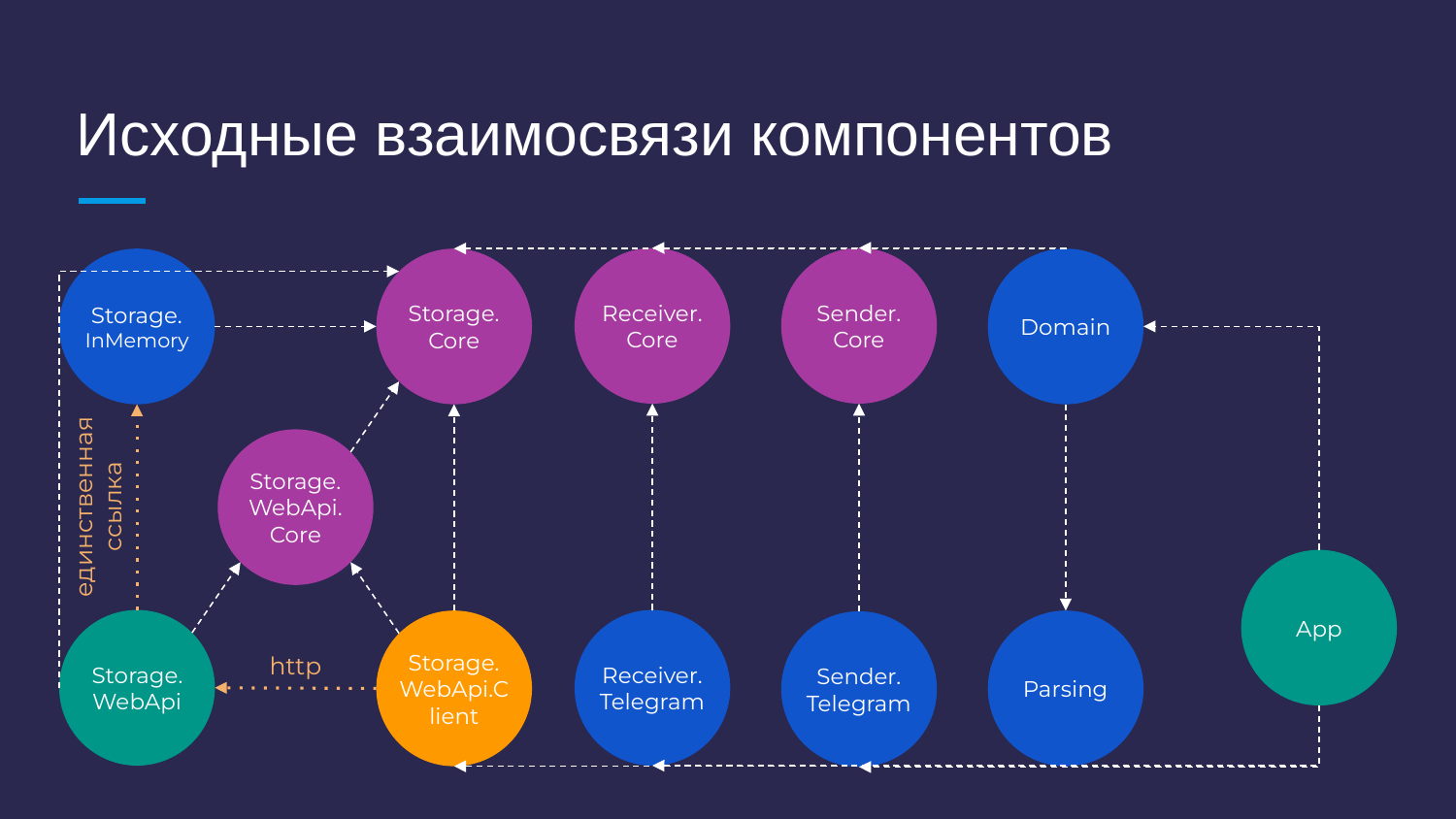

# Исходные взаимосвязи компонентов
Receiver.
Core
Sender.
Core
Storage.
Core
Domain
Storage.
InMemory
Storage.
WebApi.
Core
единственная
ссылка
App
Receiver.
Telegram
Storage.WebApi
Storage.
WebApi.Client
Parsing
Sender.
Telegram
http